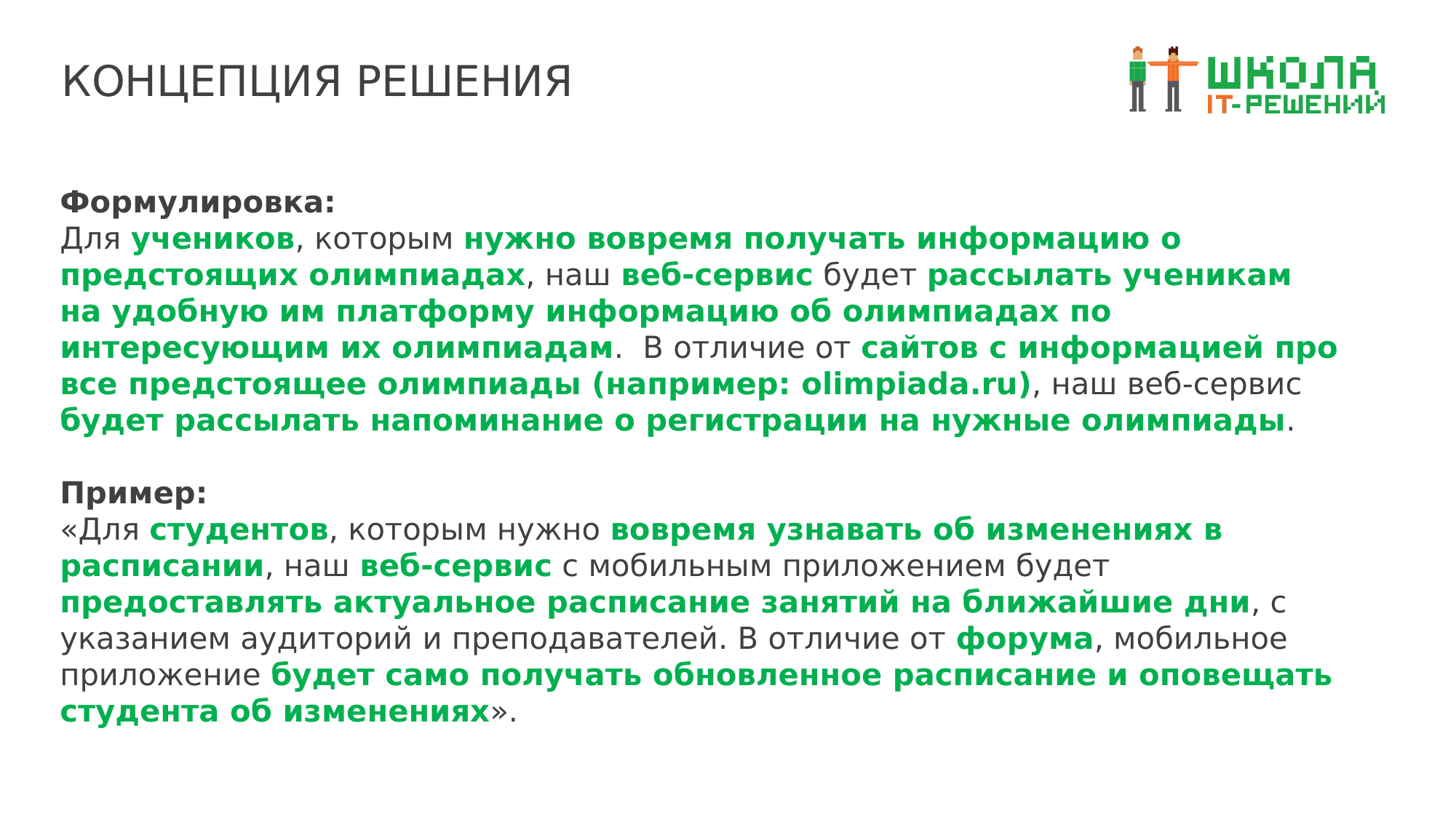

КОНЦЕПЦИЯ РЕШЕНИЯ
Формулировка:
Для учеников, которым нужно вовремя получать информацию о предстоящих олимпиадах, наш веб-сервис будет рассылать ученикам на удобную им платформу информацию об олимпиадах по интересующим их олимпиадам.  В отличие от сайтов с информацией про все предстоящее олимпиады (например: olimpiada.ru), наш веб-сервис будет рассылать напоминание о регистрации на нужные олимпиады.

Пример:
«Для студентов, которым нужно вовремя узнавать об изменениях в расписании, наш веб-сервис с мобильным приложением будет предоставлять актуальное расписание занятий на ближайшие дни, с указанием аудиторий и преподавателей. В отличие от форума, мобильное приложение будет само получать обновленное расписание и оповещать студента об изменениях».